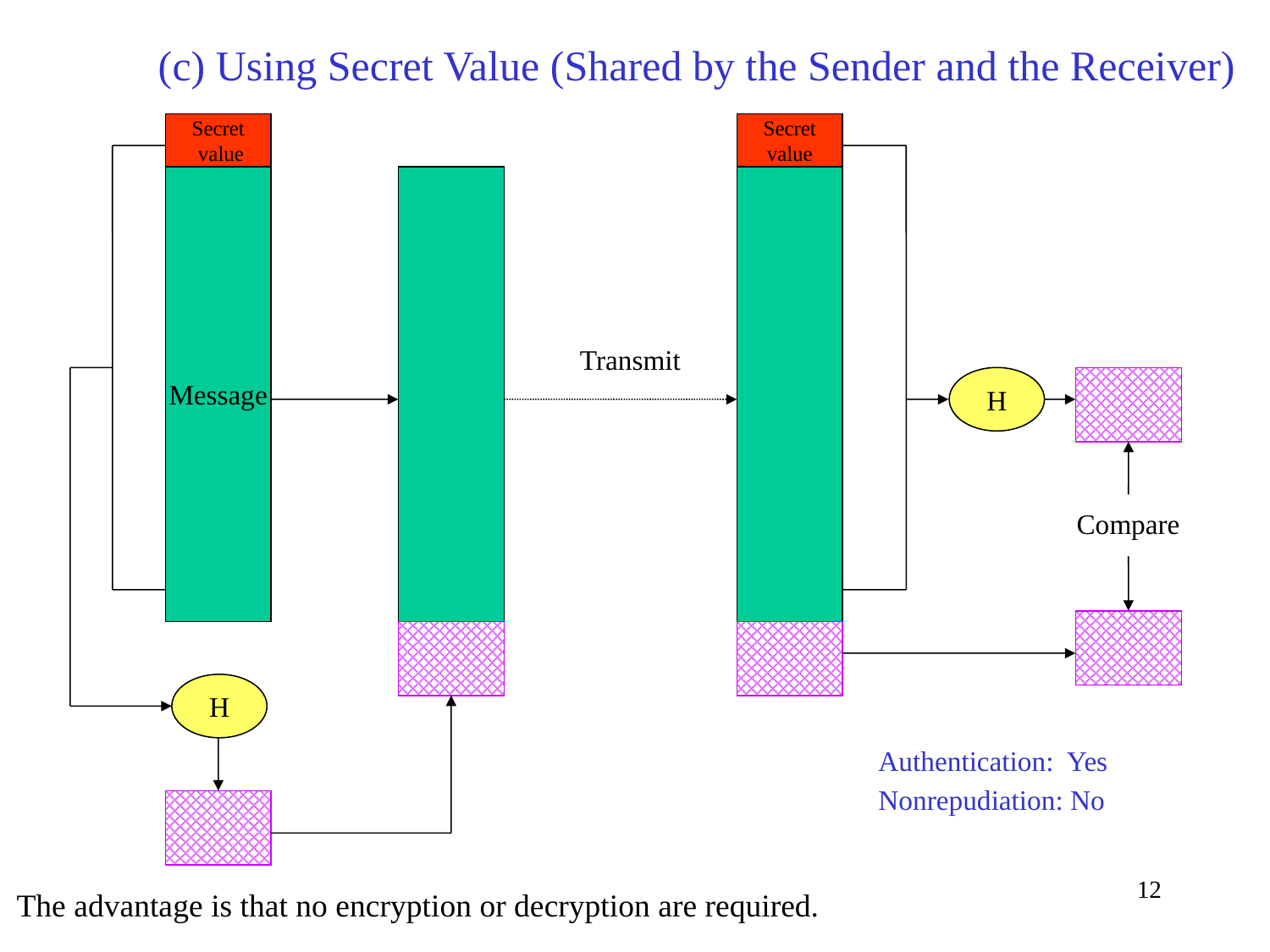

(c) Using Secret Value (Shared by the Sender and the Receiver)
Secret
 value
Secret
value

Message

Transmit

H

Compare

H

Authentication:  Yes
Nonrepudiation: No

12
The advantage is that no encryption or decryption are required.